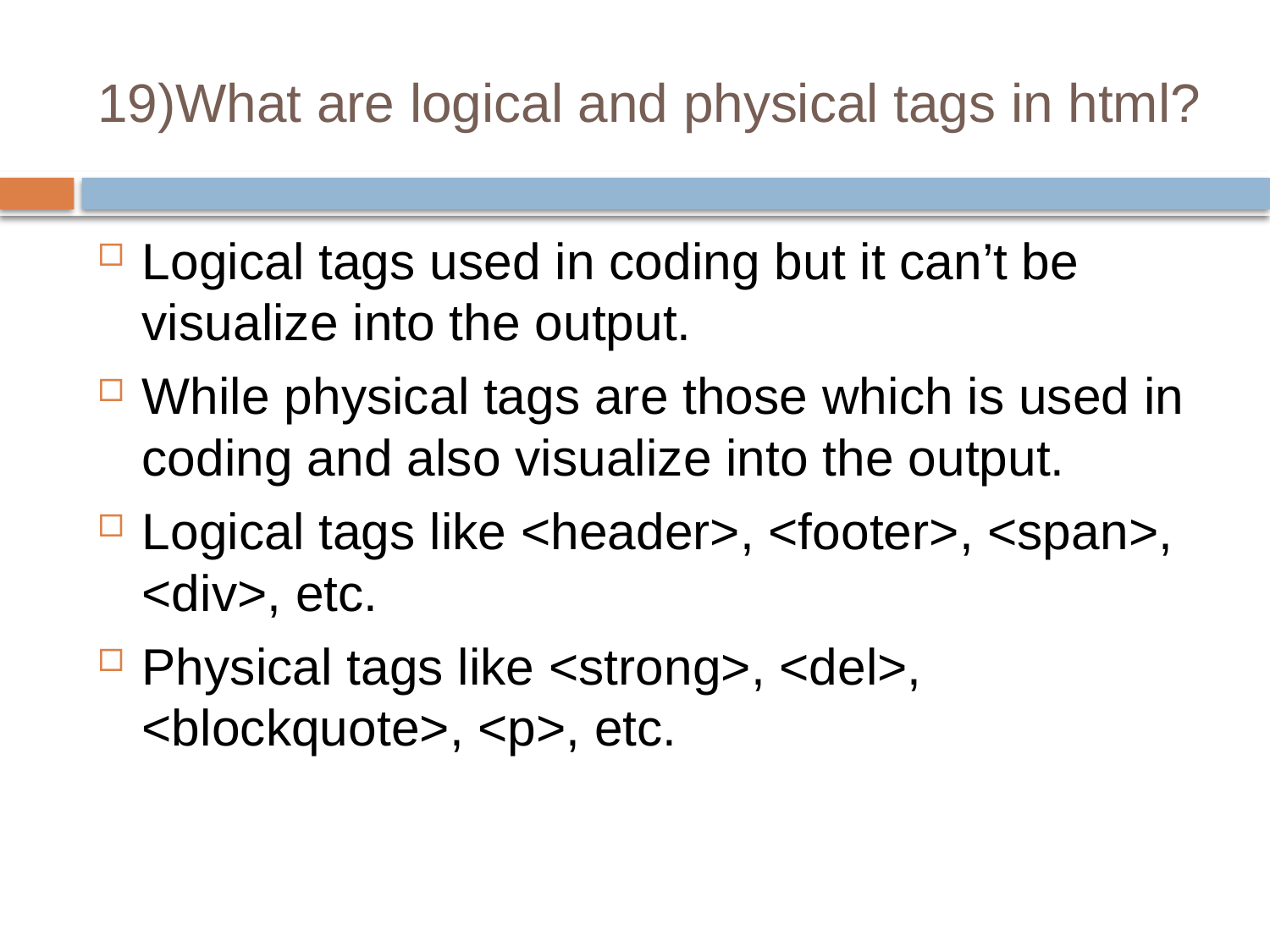

# 19)What are logical and physical tags in html?
Logical tags used in coding but it can’t be visualize into the output.
While physical tags are those which is used in coding and also visualize into the output.
Logical tags like <header>, <footer>, <span>, <div>, etc.
Physical tags like <strong>, <del>, <blockquote>, <p>, etc.